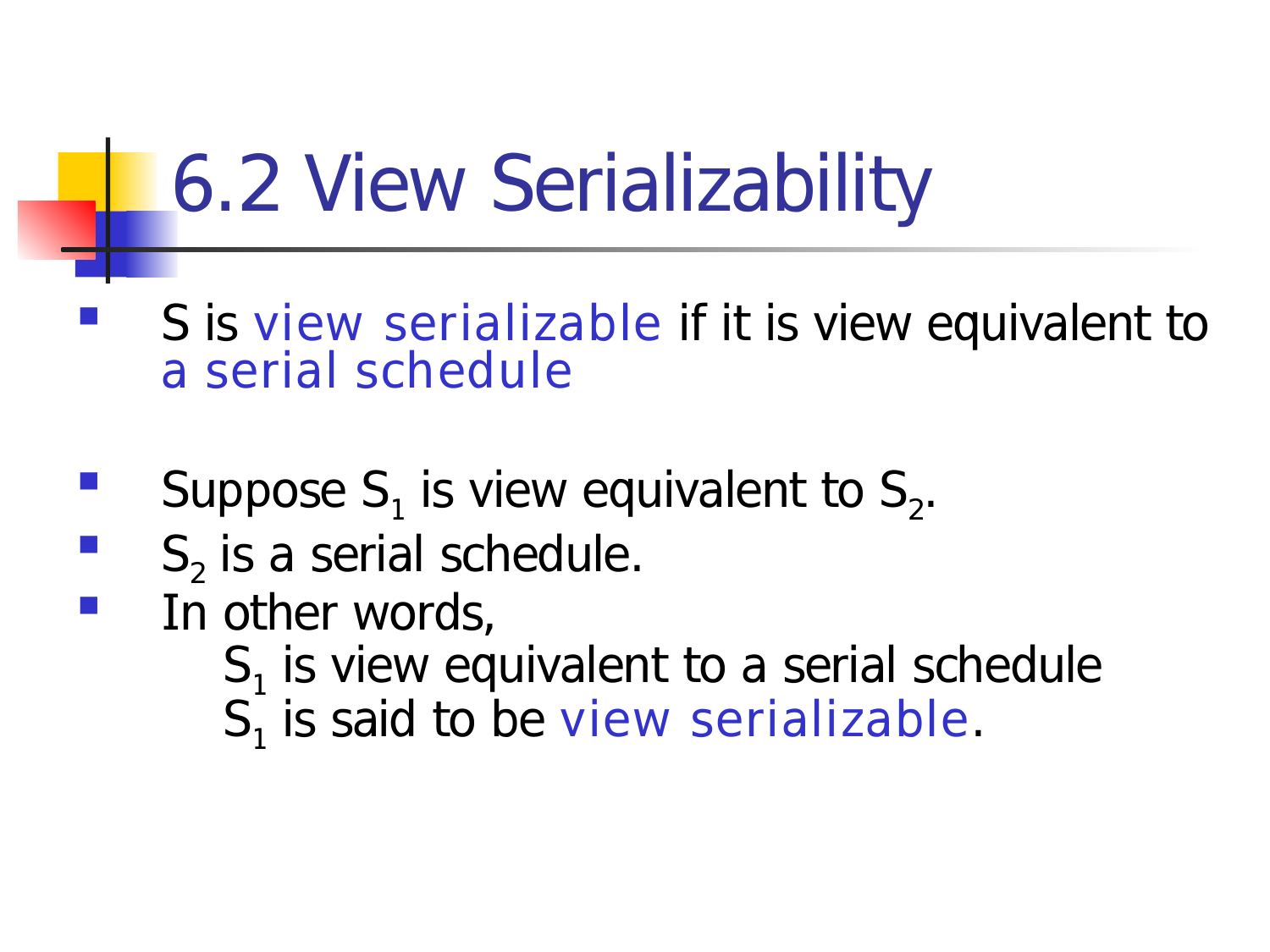

# 6.2 View Serializability
S is view serializable if it is view equivalent to a serial schedule

Suppose S1 is view equivalent to S2.
S2 is a serial schedule.
In other words,
    S1 is view equivalent to a serial schedule
    S1 is said to be view serializable.

32